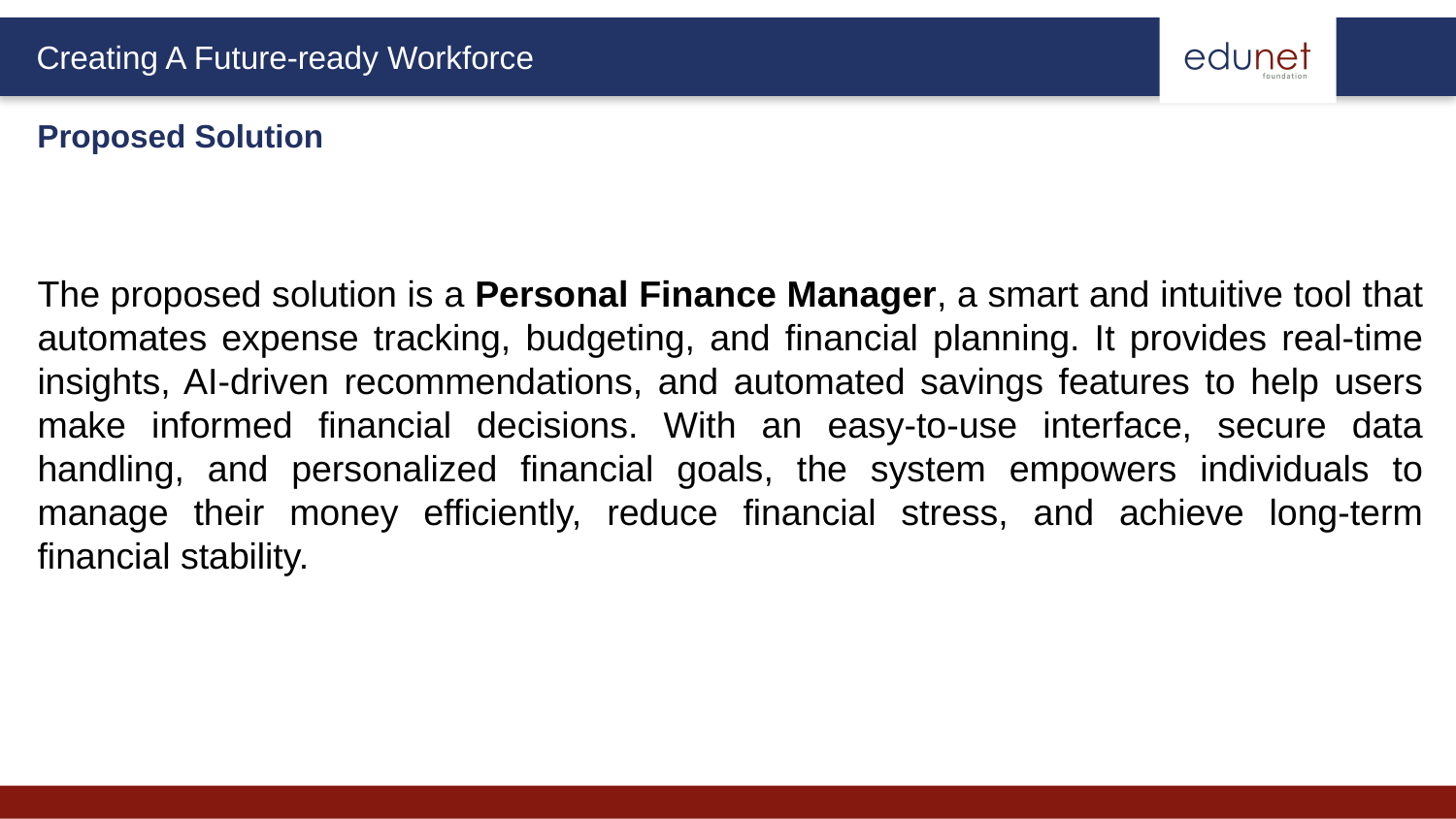

Proposed Solution
The proposed solution is a Personal Finance Manager, a smart and intuitive tool that automates expense tracking, budgeting, and financial planning. It provides real-time insights, AI-driven recommendations, and automated savings features to help users make informed financial decisions. With an easy-to-use interface, secure data handling, and personalized financial goals, the system empowers individuals to manage their money efficiently, reduce financial stress, and achieve long-term financial stability.